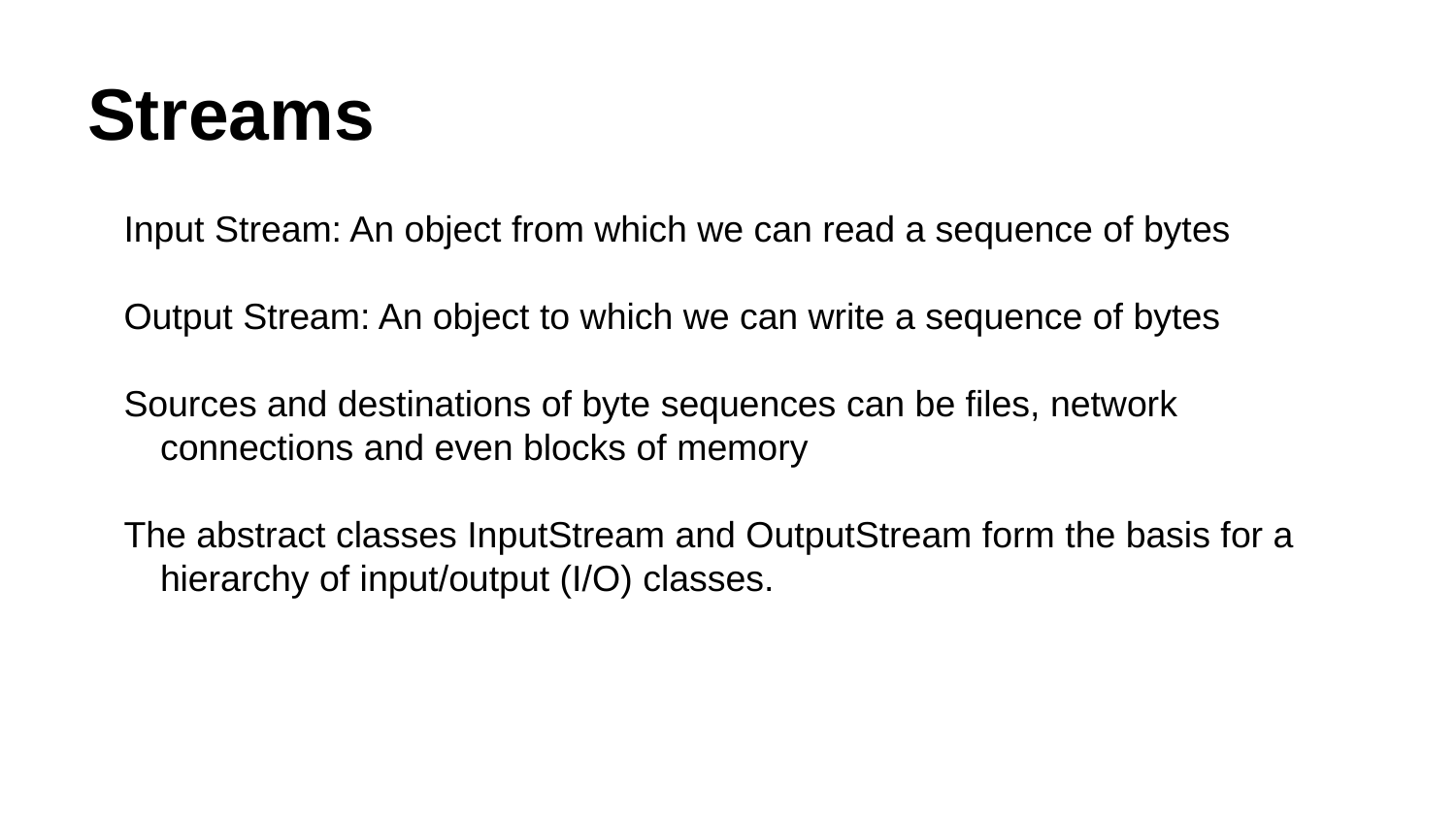

# Streams
Input Stream: An object from which we can read a sequence of bytes

Output Stream: An object to which we can write a sequence of bytes

Sources and destinations of byte sequences can be files, network connections and even blocks of memory

The abstract classes InputStream and OutputStream form the basis for a hierarchy of input/output (I/O) classes.